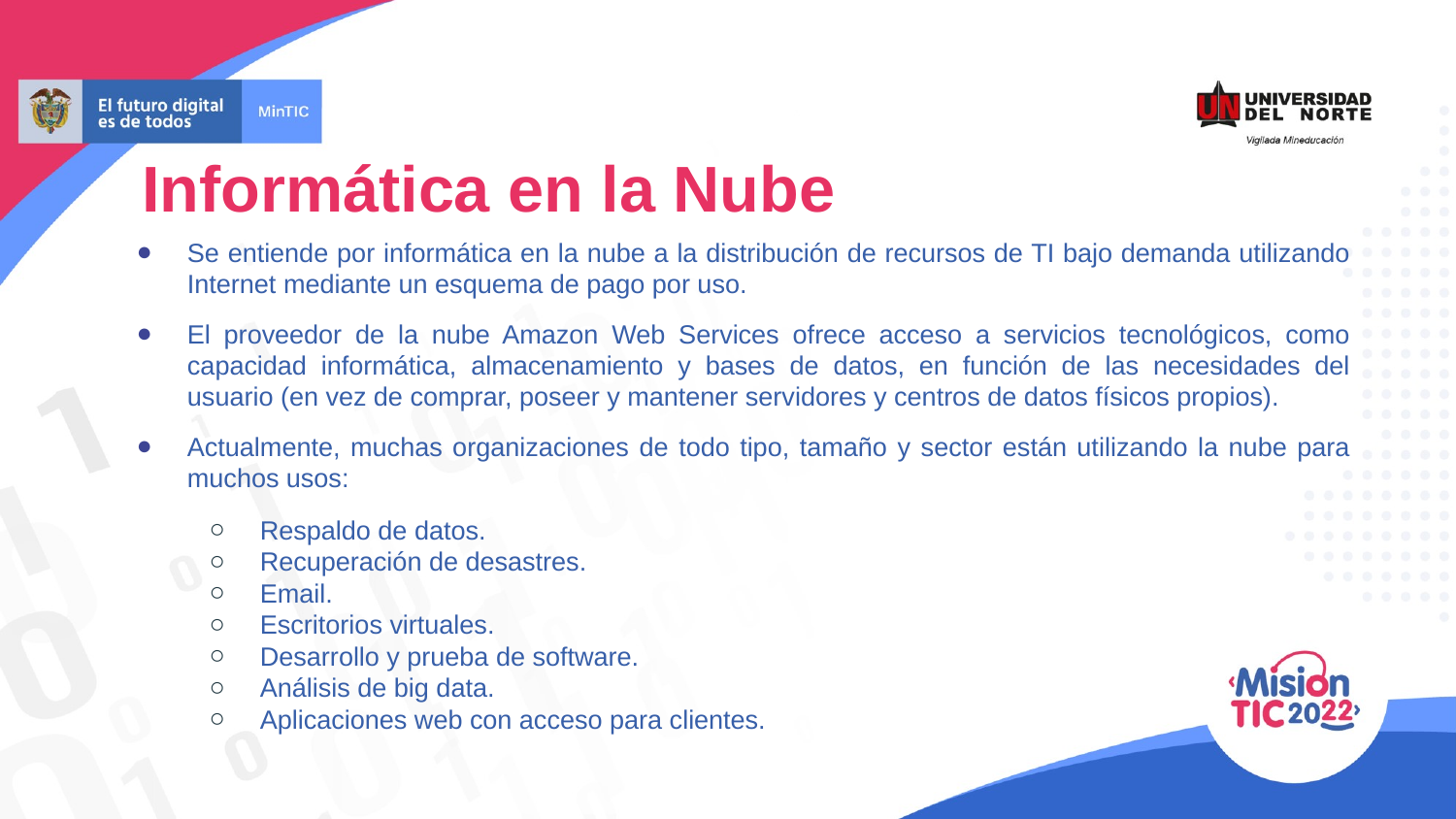

Informática en la Nube
Se entiende por informática en la nube a la distribución de recursos de TI bajo demanda utilizando Internet mediante un esquema de pago por uso.
El proveedor de la nube Amazon Web Services ofrece acceso a servicios tecnológicos, como capacidad informática, almacenamiento y bases de datos, en función de las necesidades del usuario (en vez de comprar, poseer y mantener servidores y centros de datos físicos propios).
Actualmente, muchas organizaciones de todo tipo, tamaño y sector están utilizando la nube para muchos usos:
Respaldo de datos.
Recuperación de desastres.
Email.
Escritorios virtuales.
Desarrollo y prueba de software.
Análisis de big data.
Aplicaciones web con acceso para clientes.